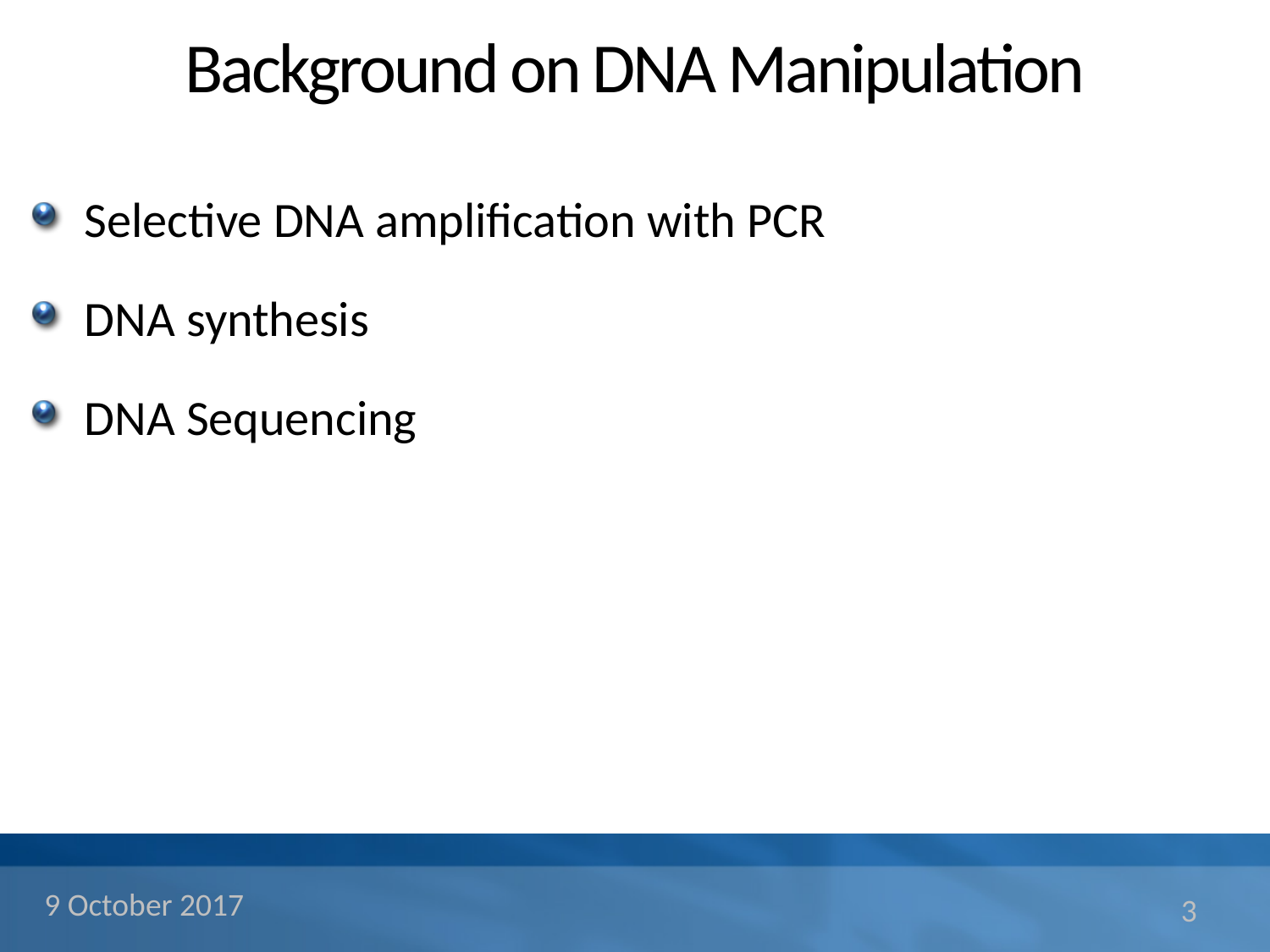

# Background on DNA Manipulation
Selective DNA amplification with PCR
DNA synthesis
DNA Sequencing